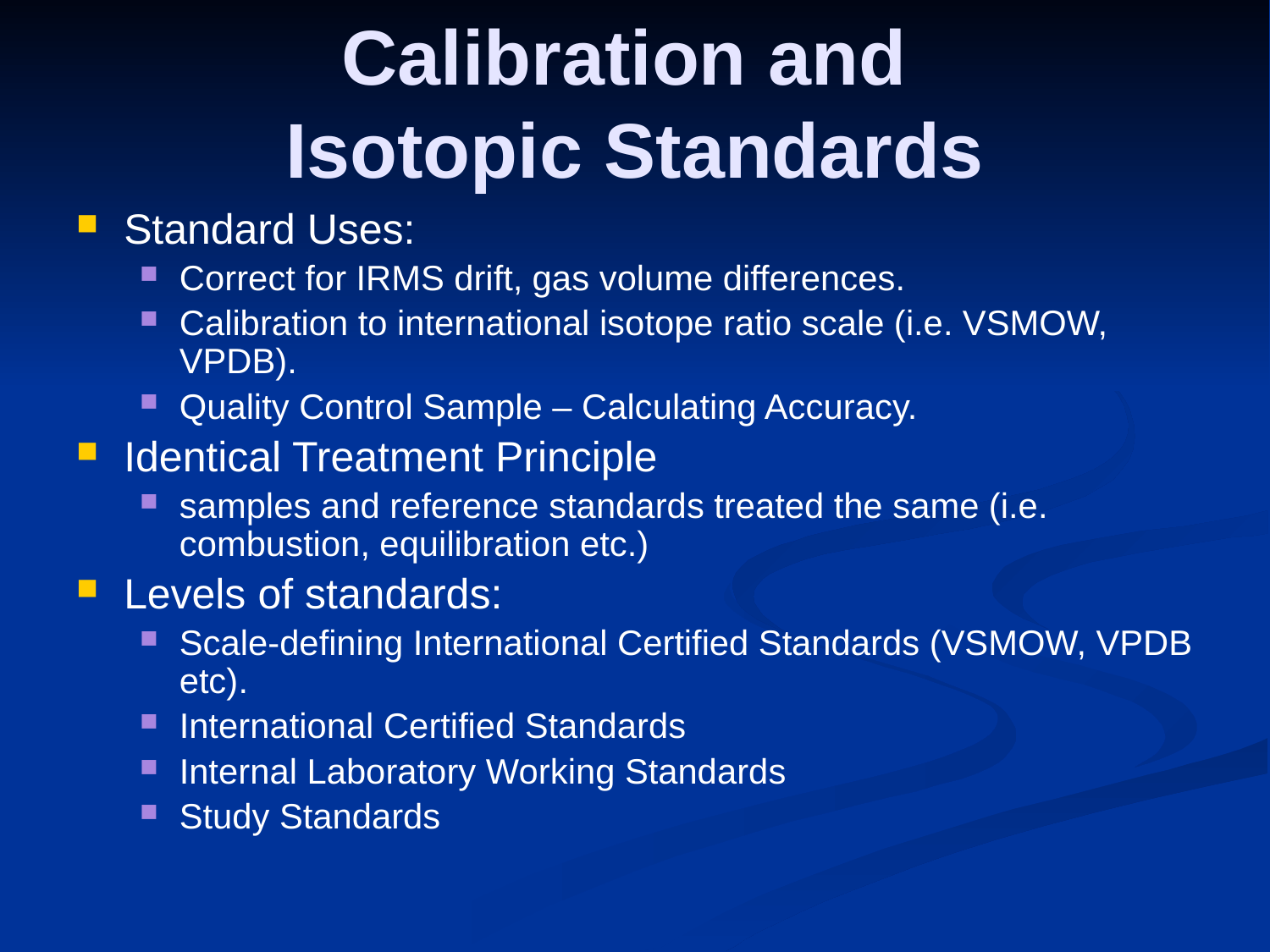

# Calibration and Isotopic Standards
Standard Uses:
Correct for IRMS drift, gas volume differences.
Calibration to international isotope ratio scale (i.e. VSMOW, VPDB).
Quality Control Sample – Calculating Accuracy.
Identical Treatment Principle
samples and reference standards treated the same (i.e. combustion, equilibration etc.)
Levels of standards:
Scale-defining International Certified Standards (VSMOW, VPDB etc).
International Certified Standards
Internal Laboratory Working Standards
Study Standards